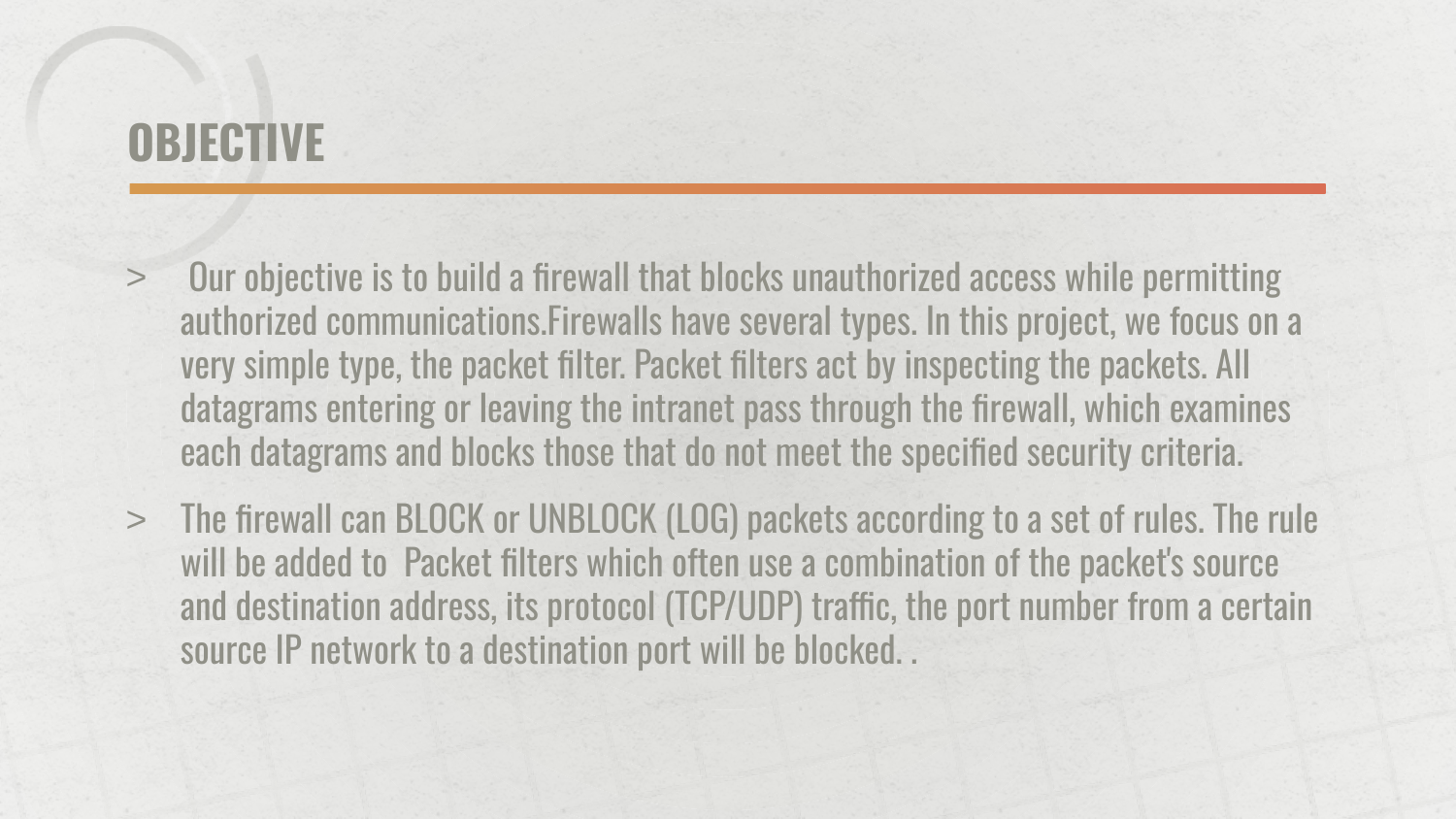

# OBJECTIVE
 Our objective is to build a firewall that blocks unauthorized access while permitting authorized communications.Firewalls have several types. In this project, we focus on a very simple type, the packet filter. Packet filters act by inspecting the packets. All datagrams entering or leaving the intranet pass through the firewall, which examines each datagrams and blocks those that do not meet the specified security criteria.
The firewall can BLOCK or UNBLOCK (LOG) packets according to a set of rules. The rule will be added to  Packet filters which often use a combination of the packet's source and destination address, its protocol (TCP/UDP) traffic, the port number from a certain source IP network to a destination port will be blocked. .